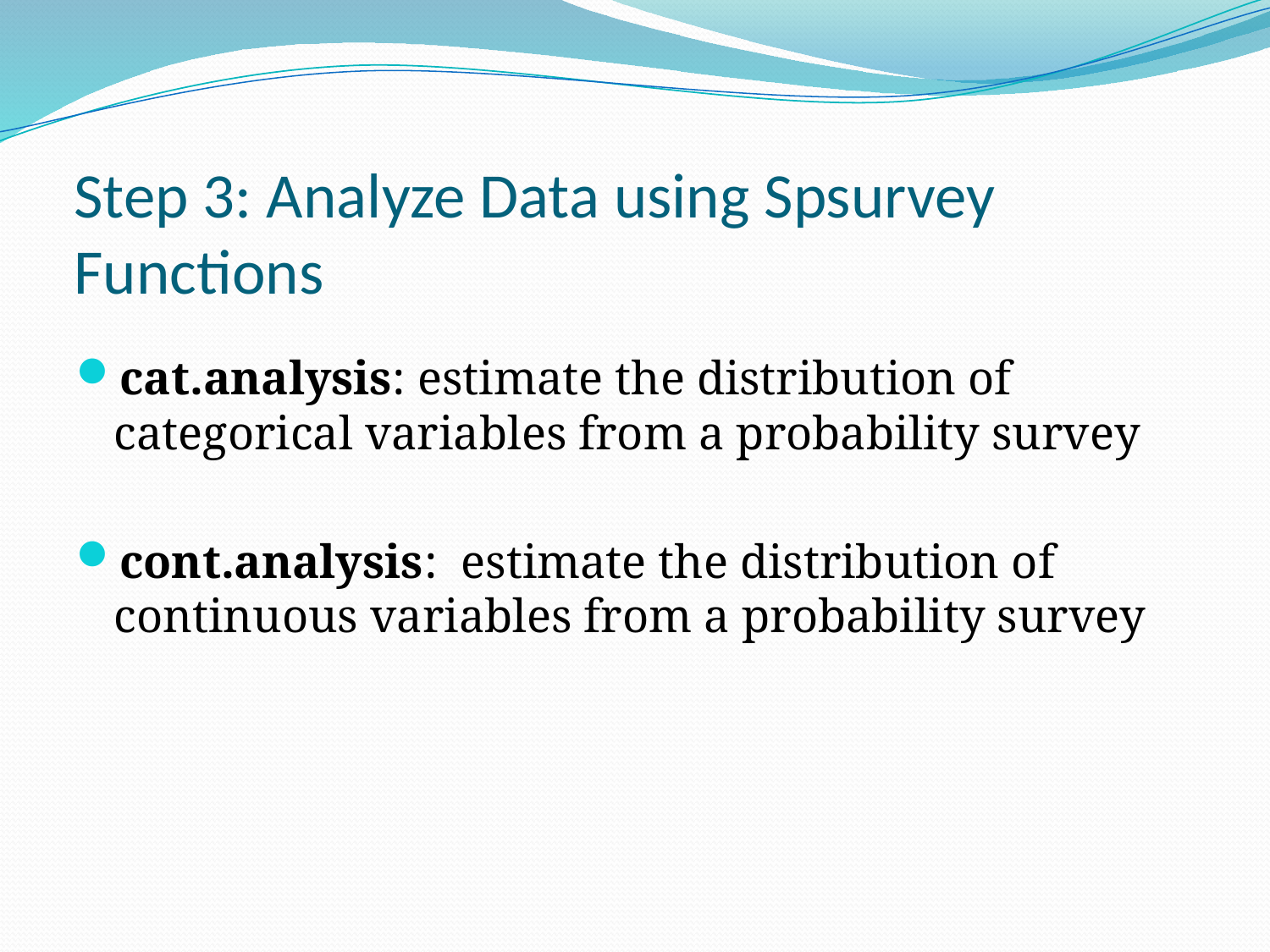

# Step 3: Analyze Data using Spsurvey Functions
cat.analysis: estimate the distribution of categorical variables from a probability survey

cont.analysis:  estimate the distribution of continuous variables from a probability survey